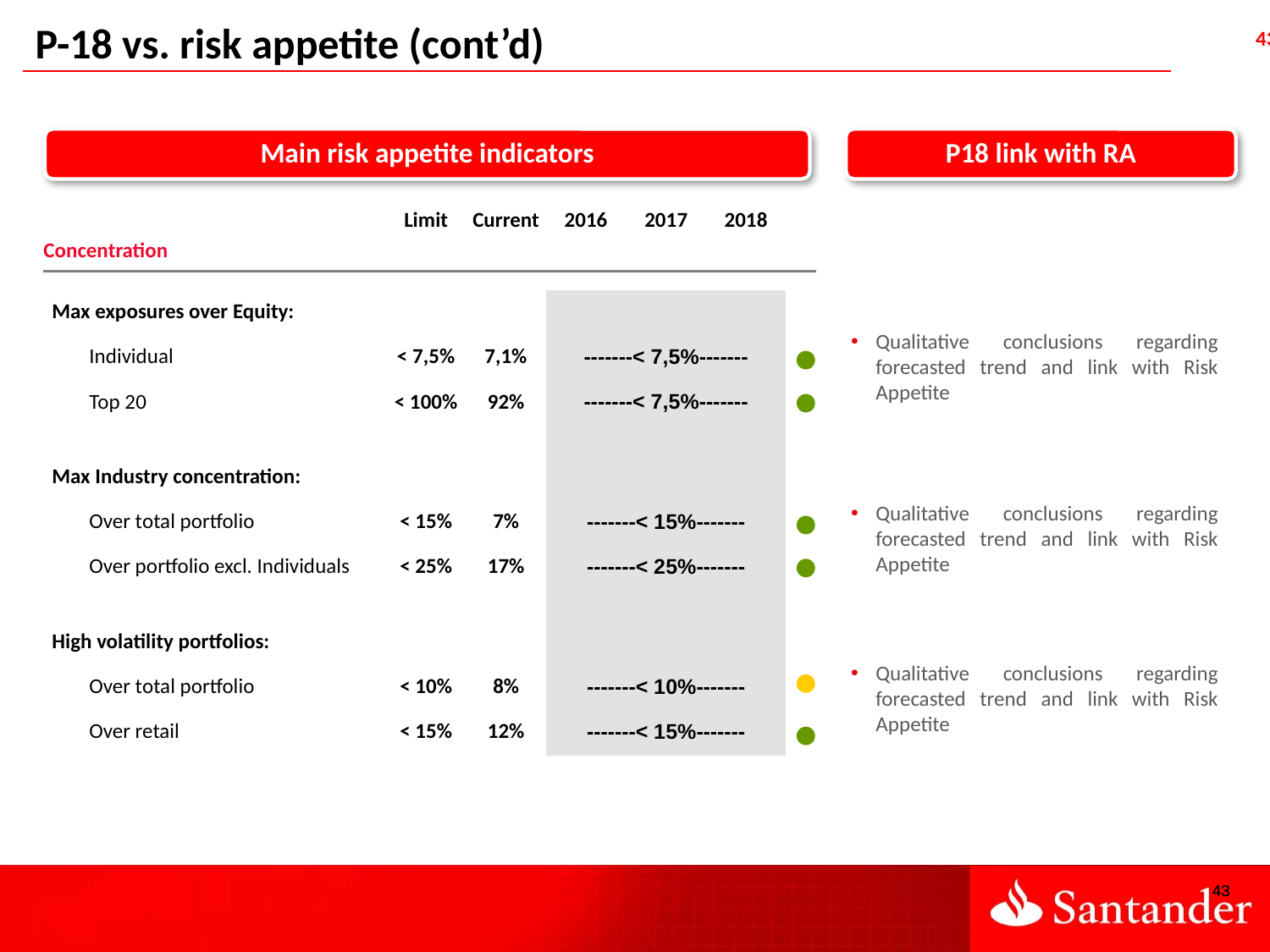

P-18 vs. risk appetite (cont’d)
Main risk appetite indicators
P18 link with RA
|  |  |  | Limit | Current | 2016 | 2017 | 2018 |  |
| --- | --- | --- | --- | --- | --- | --- | --- | --- |
| Concentration |  |  |  |  |  |  |  |  |
|  |  |  |  |  |  |  |  |  |
|  | Max exposures over Equity: |  |  |  |  |  |  |  |
|  | Individual |  | < 7,5% | 7,1% | -------< 7,5%------- |  |  |  |
|  | Top 20 |  | < 100% | 92% | -------< 7,5%------- |  |  |  |
|  |  |  |  |  |  |  |  |  |
|  | Max Industry concentration: |  |  |  |  |  |  |  |
|  | Over total portfolio |  | < 15% | 7% | -------< 15%------- |  |  |  |
|  | Over portfolio excl. Individuals |  | < 25% | 17% | -------< 25%------- |  |  |  |
|  |  |  |  |  |  |  |  |  |
|  | High volatility portfolios: |  |  |  |  |  |  |  |
|  | Over total portfolio |  | < 10% | 8% | -------< 10%------- |  |  |  |
|  | Over retail |  | < 15% | 12% | -------< 15%------- |  |  |  |
Qualitative conclusions regarding forecasted trend and link with Risk Appetite

Qualitative conclusions regarding forecasted trend and link with Risk Appetite

Qualitative conclusions regarding forecasted trend and link with Risk Appetite

43
43